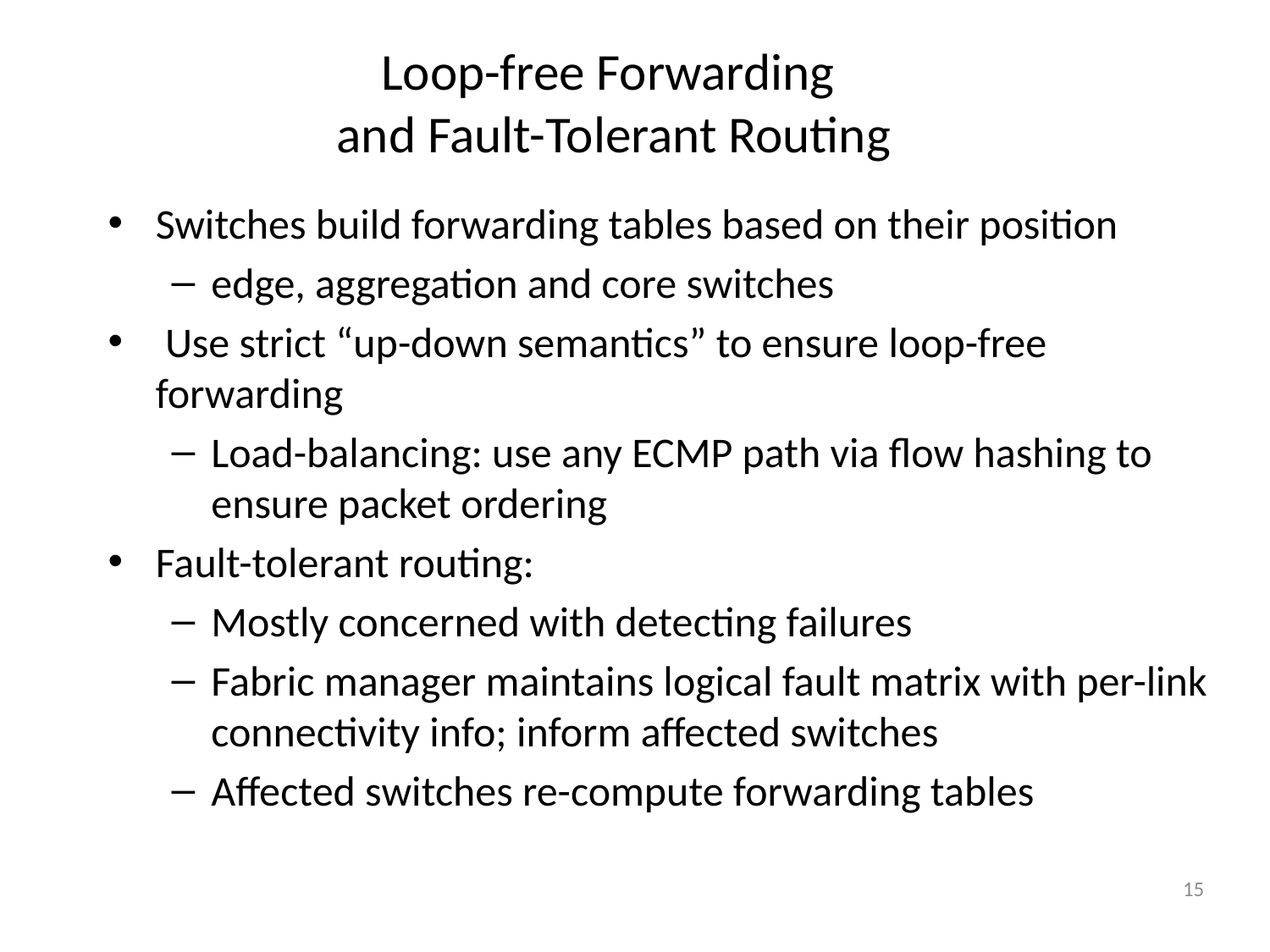

# Loop-free Forwarding and Fault-Tolerant Routing
Switches build forwarding tables based on their position
edge, aggregation and core switches
 Use strict “up-down semantics” to ensure loop-free forwarding
Load-balancing: use any ECMP path via flow hashing to ensure packet ordering
Fault-tolerant routing:
Mostly concerned with detecting failures
Fabric manager maintains logical fault matrix with per-link connectivity info; inform affected switches
Affected switches re-compute forwarding tables

15